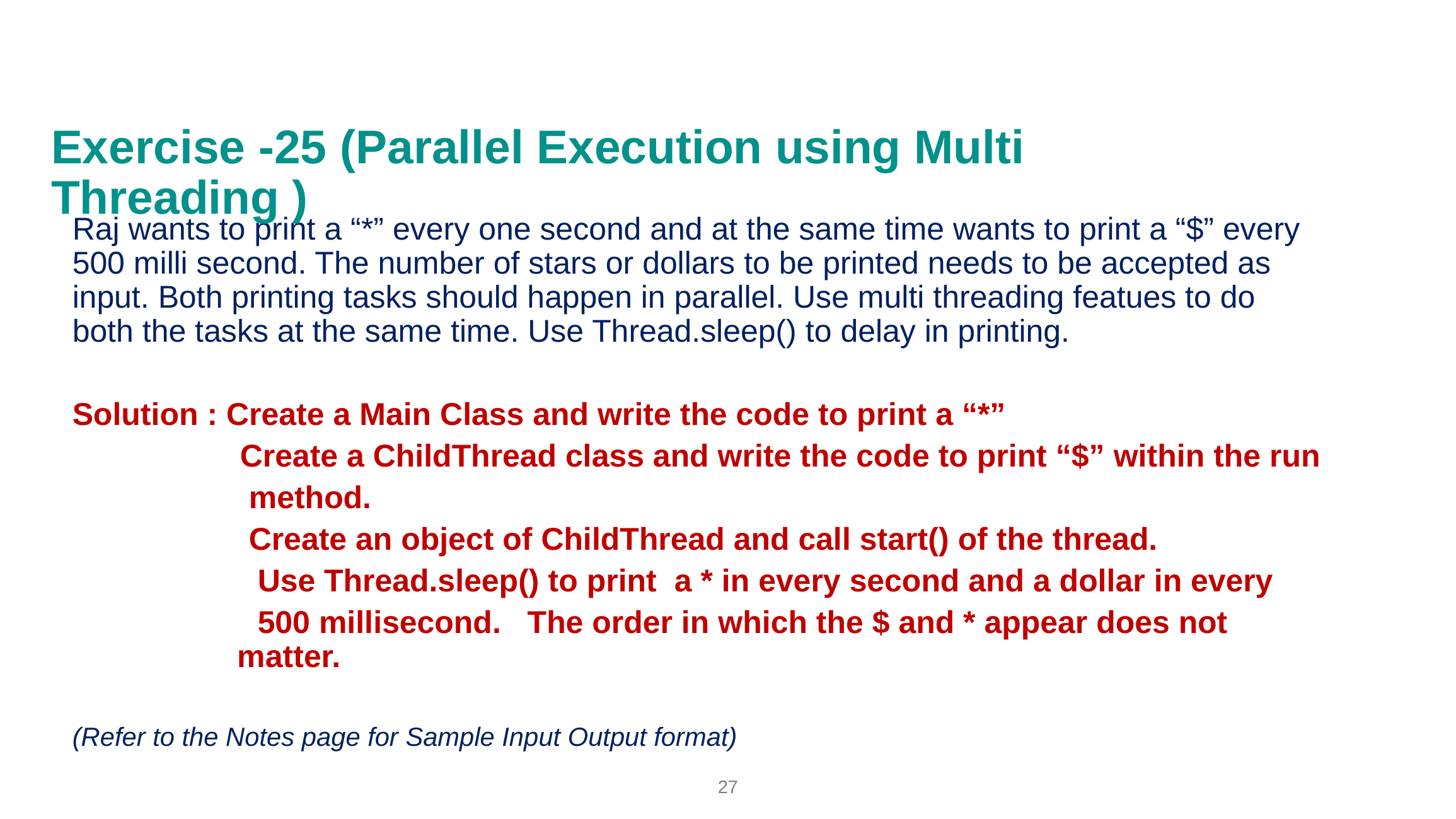

# Exercise -25 (Parallel Execution using Multi Threading )
Raj wants to print a “*” every one second and at the same time wants to print a “$” every 500 milli second. The number of stars or dollars to be printed needs to be accepted as input. Both printing tasks should happen in parallel. Use multi threading featues to do both the tasks at the same time. Use Thread.sleep() to delay in printing.

Solution : Create a Main Class and write the code to print a “*”
                   Create a ChildThread class and write the code to print “$” within the run
                    method.
                    Create an object of ChildThread and call start() of the thread.
                     Use Thread.sleep() to print  a * in every second and a dollar in every
                     500 millisecond.   The order in which the $ and * appear does not         	        matter.

(Refer to the Notes page for Sample Input Output format)